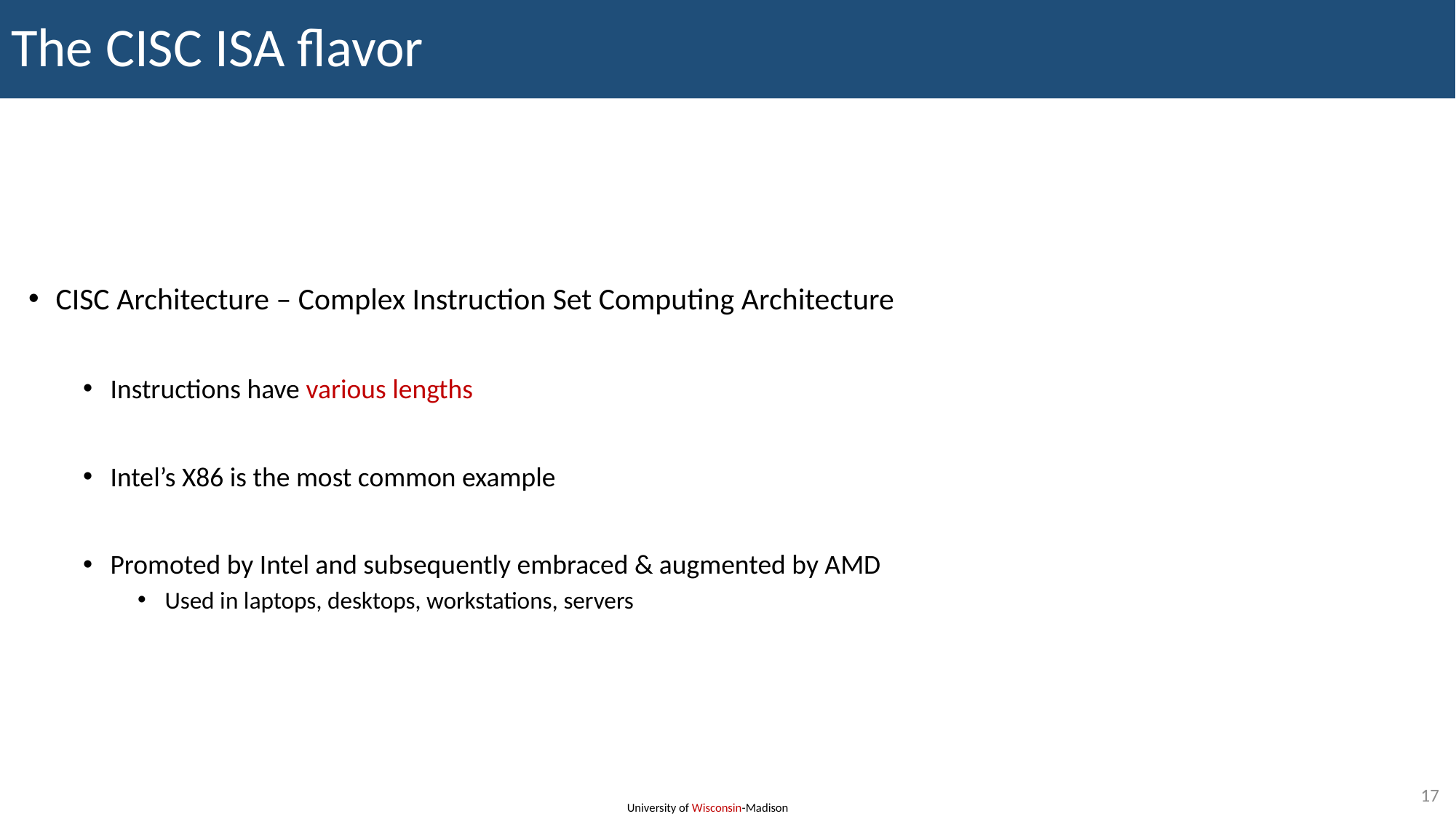

# The CISC ISA flavor

CISC Architecture – Complex Instruction Set Computing Architecture

Instructions have various lengths

Intel’s X86 is the most common example

Promoted by Intel and subsequently embraced & augmented by AMD
Used in laptops, desktops, workstations, servers
17